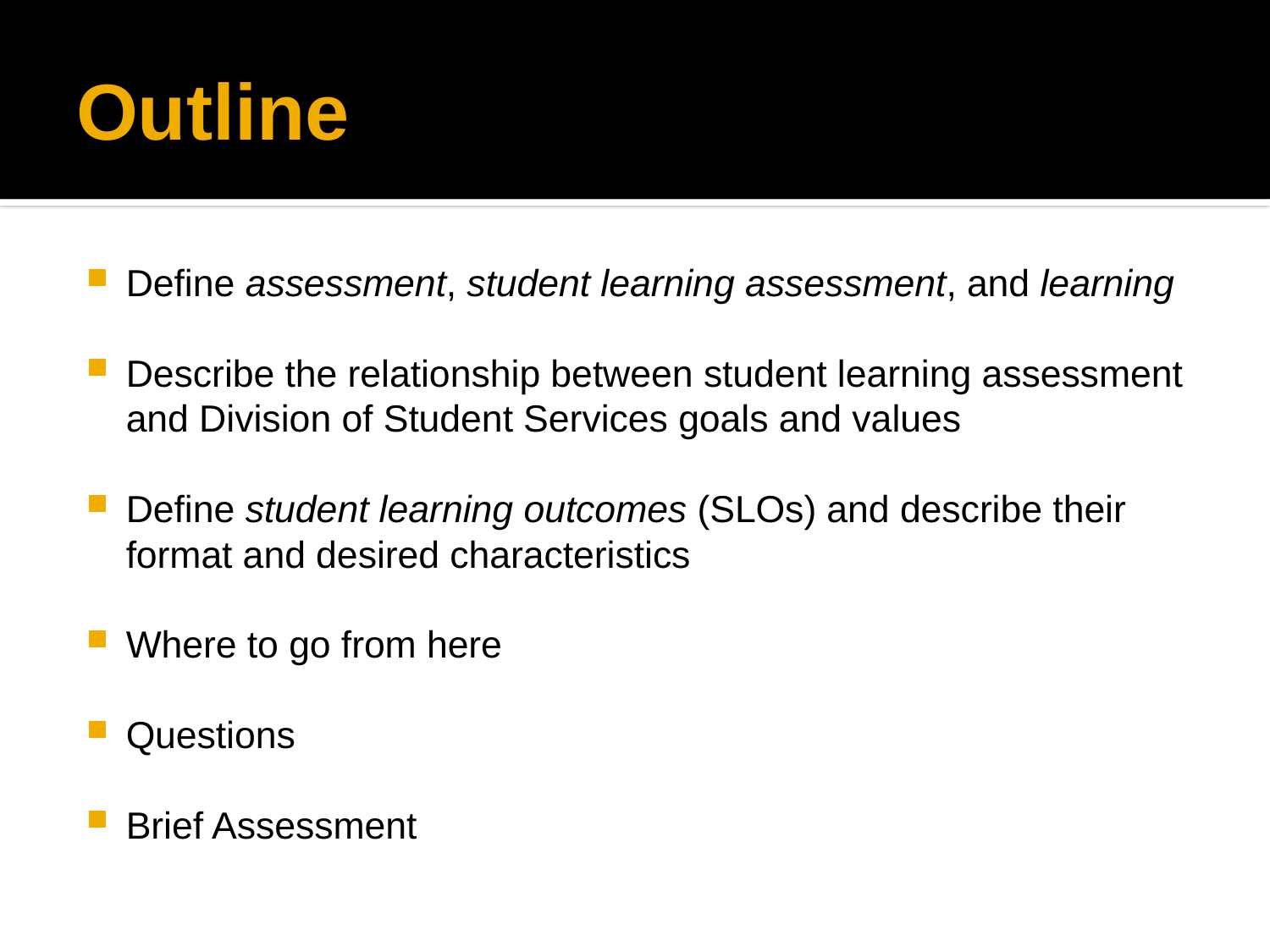

# Outline
Define assessment, student learning assessment, and learning

Describe the relationship between student learning assessment and Division of Student Services goals and values

Define student learning outcomes (SLOs) and describe their format and desired characteristics

Where to go from here

Questions

Brief Assessment